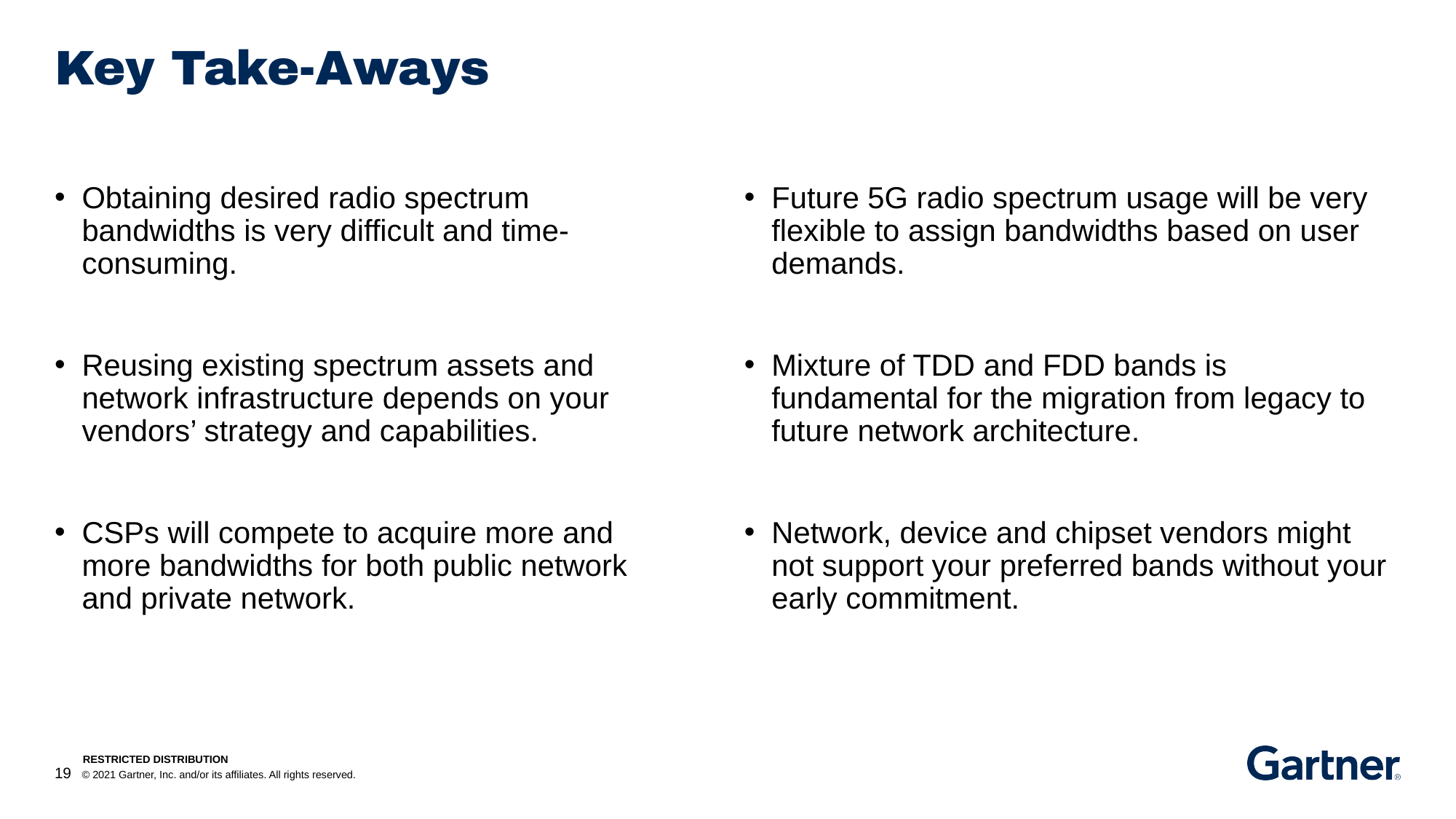

# Key Take-Aways
Obtaining desired radio spectrum bandwidths is very difficult and time-consuming.

Reusing existing spectrum assets and network infrastructure depends on your vendors’ strategy and capabilities.

CSPs will compete to acquire more and more bandwidths for both public network and private network.
Future 5G radio spectrum usage will be very flexible to assign bandwidths based on user demands.

Mixture of TDD and FDD bands is fundamental for the migration from legacy to future network architecture.

Network, device and chipset vendors might not support your preferred bands without your early commitment.